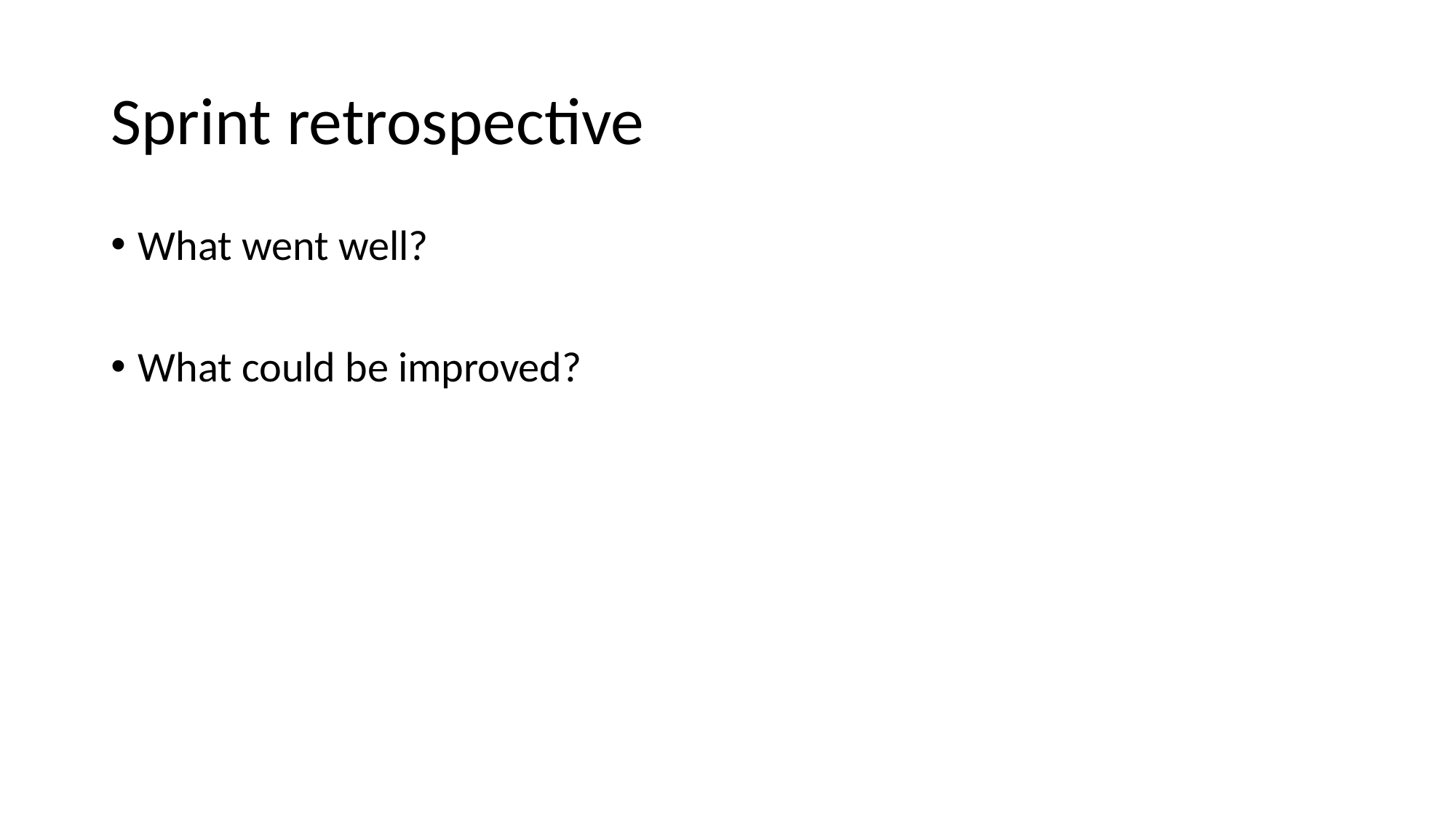

# Sprint retrospective
What went well?

What could be improved?